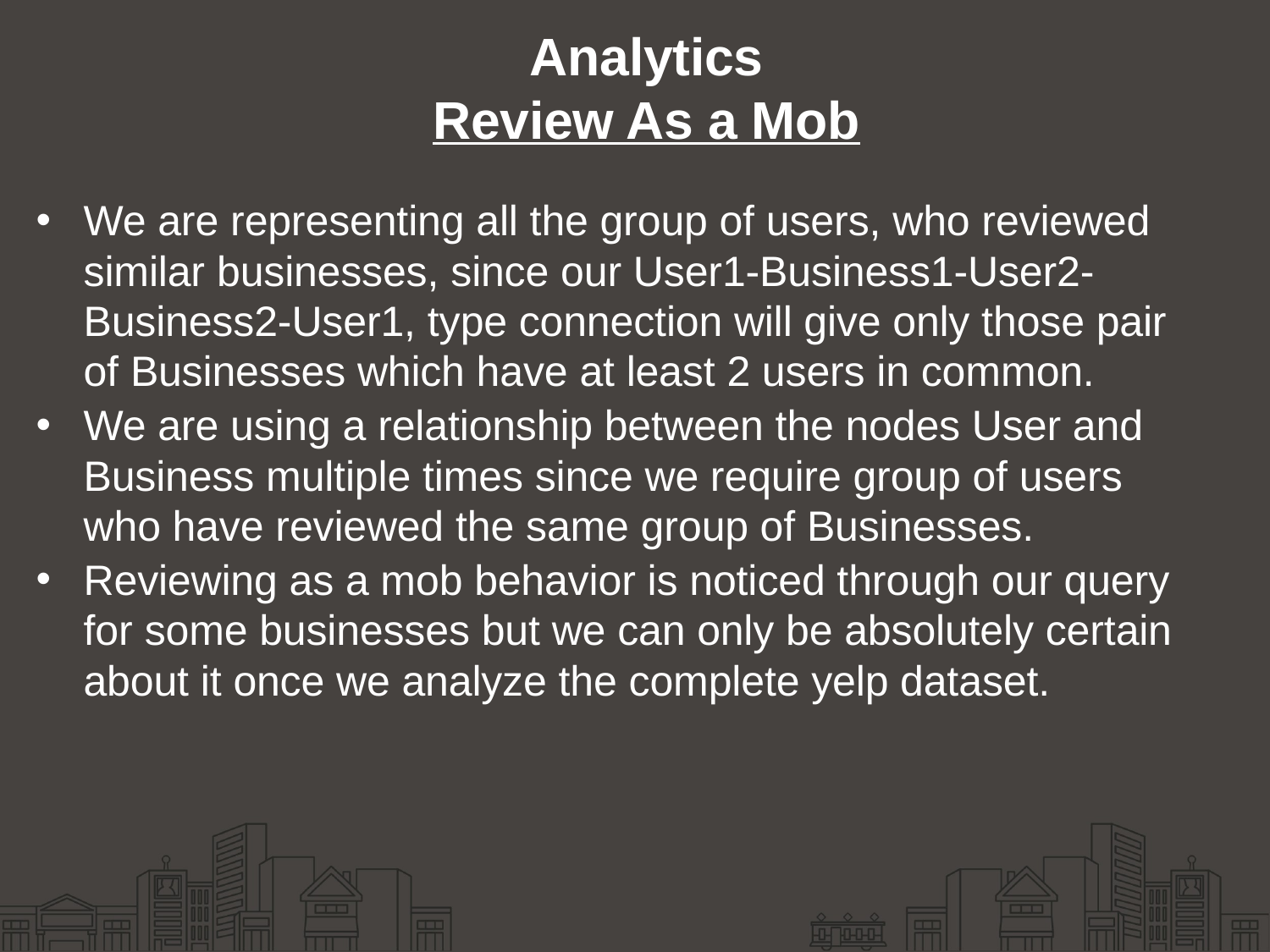

# Analytics Review As a Mob
We are representing all the group of users, who reviewed similar businesses, since our User1-Business1-User2-Business2-User1, type connection will give only those pair of Businesses which have at least 2 users in common.
We are using a relationship between the nodes User and Business multiple times since we require group of users who have reviewed the same group of Businesses.
Reviewing as a mob behavior is noticed through our query for some businesses but we can only be absolutely certain about it once we analyze the complete yelp dataset.